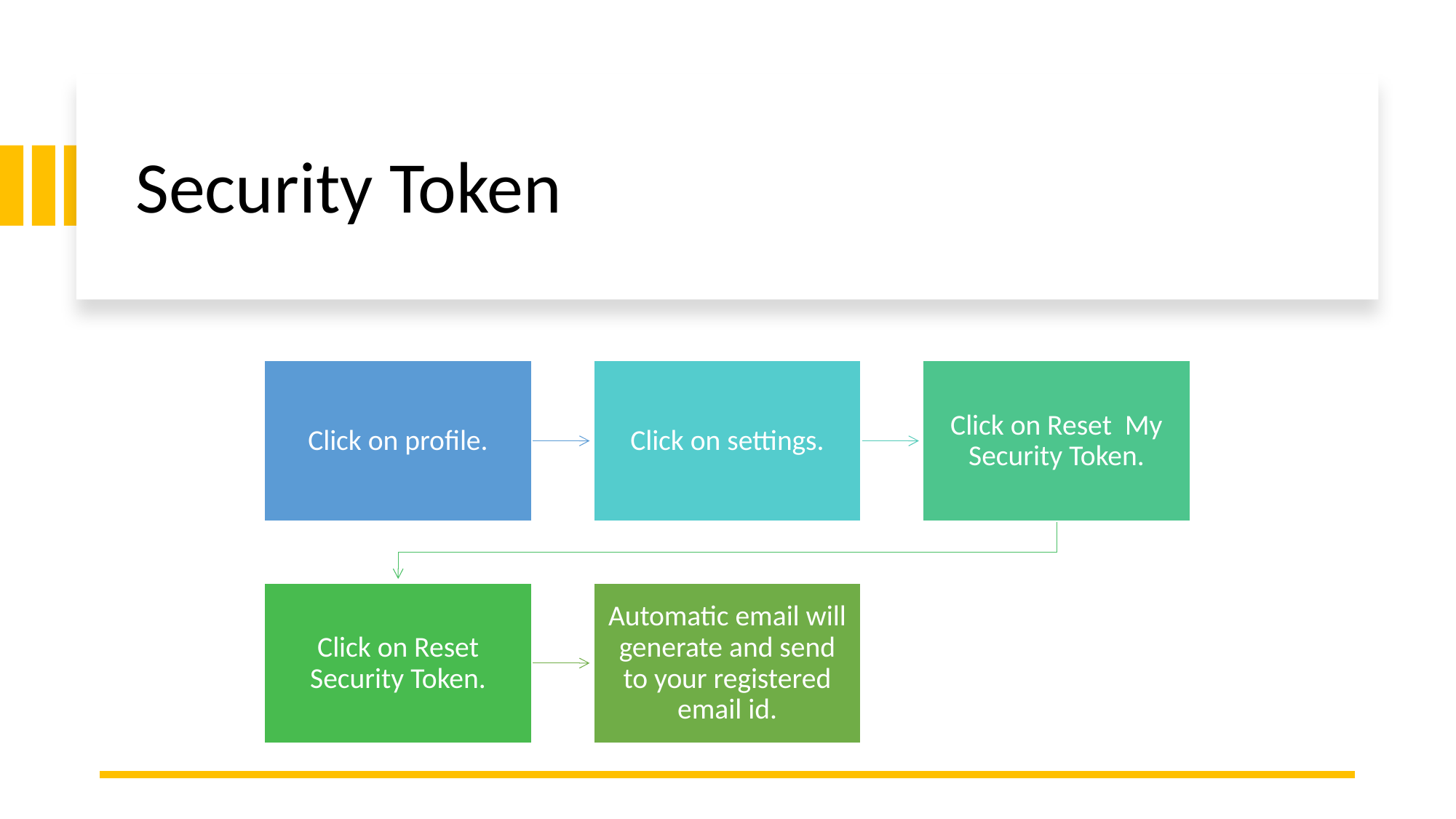

# Security Token

Click on profile.

Click on settings.

Click on Reset  My Security Token.

Click on Reset Security Token.
Automatic email will generate and send to your registered email id.